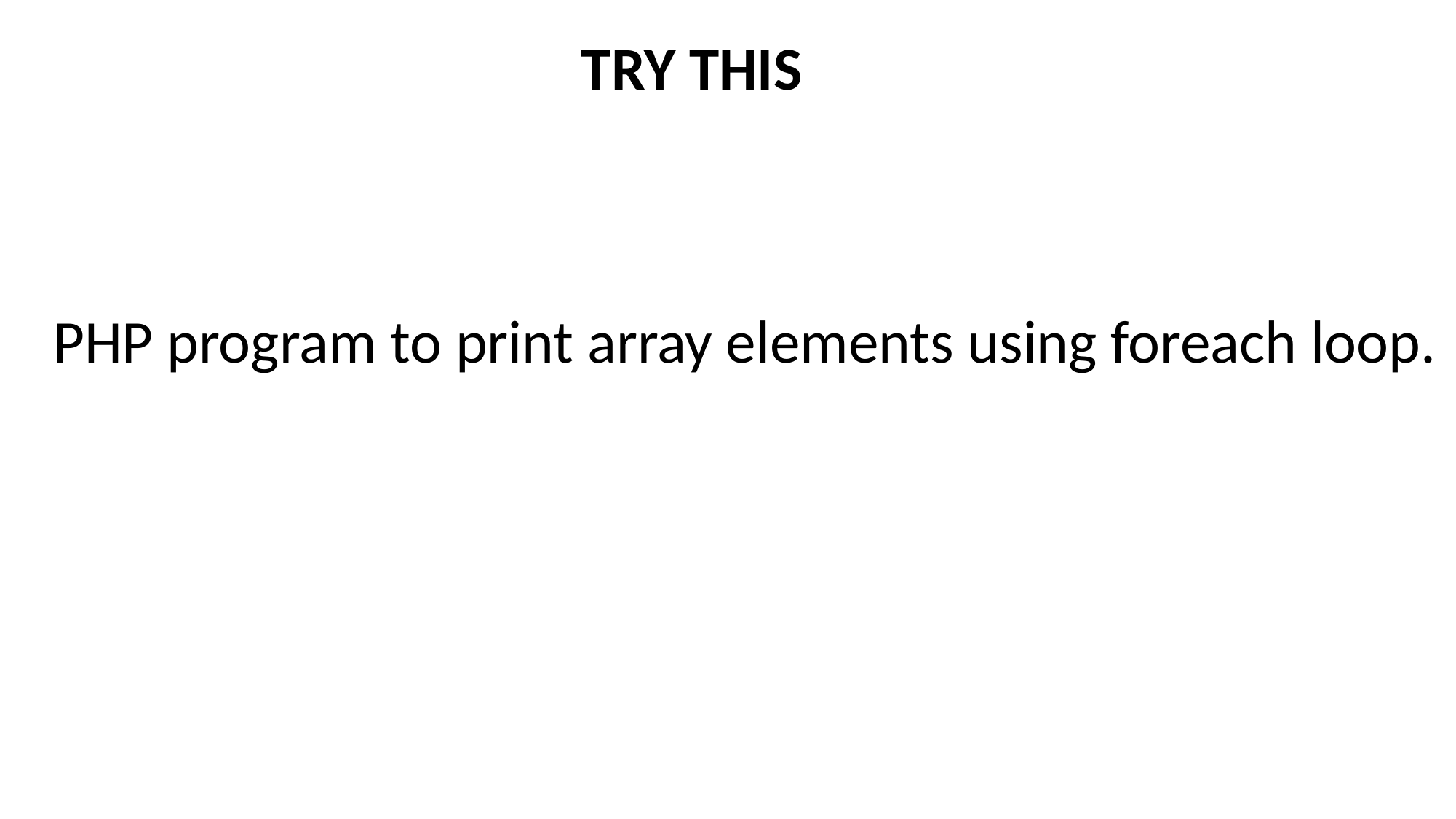

TRY THIS
PHP program to print array elements using foreach loop.